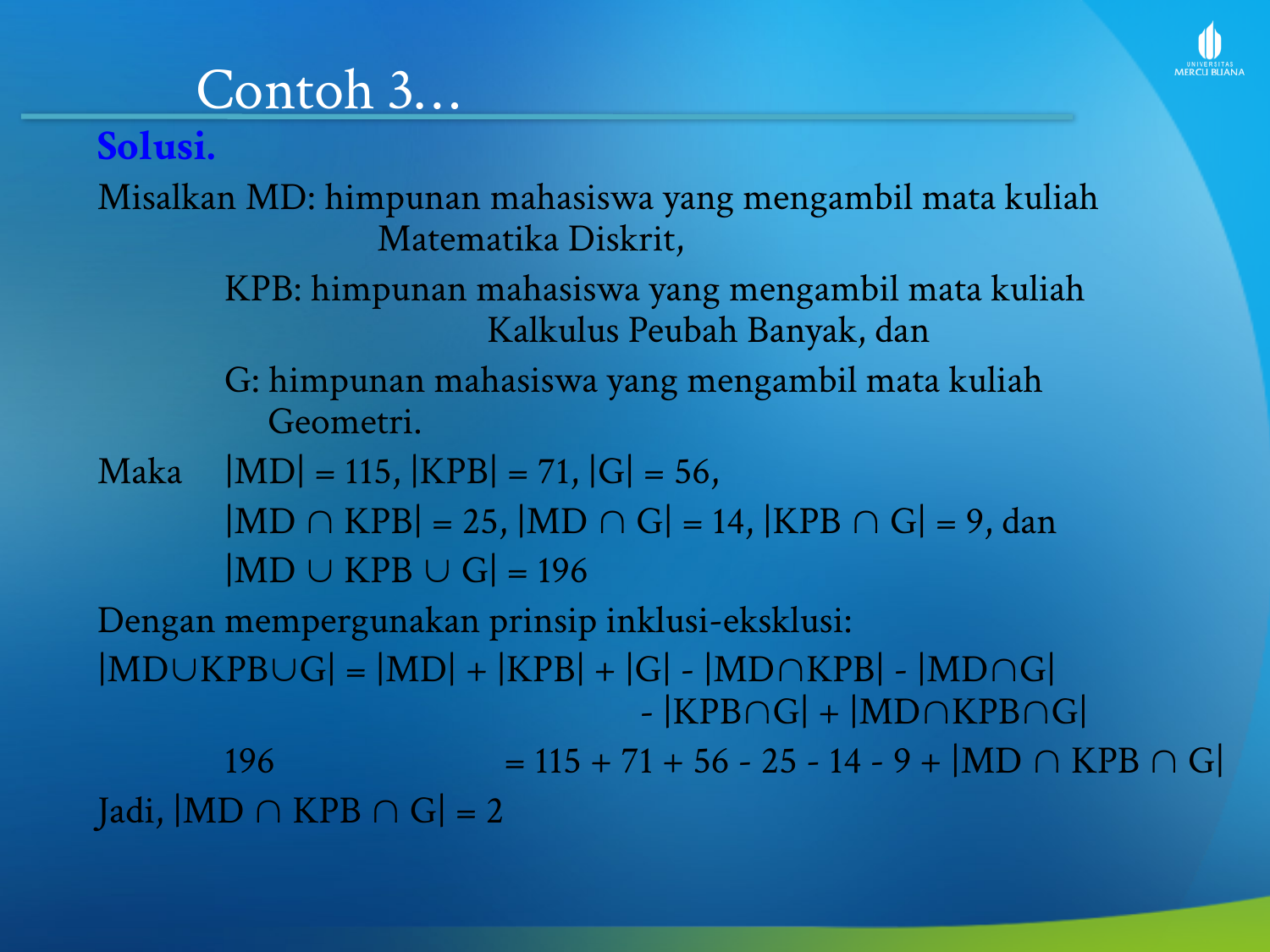

Contoh 3…
Solusi.
Misalkan MD: himpunan mahasiswa yang mengambil mata kuliah 				   Matematika Diskrit,
	KPB: himpunan mahasiswa yang mengambil mata kuliah 					 Kalkulus Peubah Banyak, dan
	G: himpunan mahasiswa yang mengambil mata kuliah 			     Geometri.
Maka 	|MD| = 115, |KPB| = 71, |G| = 56,
	|MD ∩ KPB| = 25, |MD ∩ G| = 14, |KPB ∩ G| = 9, dan
	|MD ∪ KPB ∪ G| = 196
Dengan mempergunakan prinsip inklusi-eksklusi:
|MD∪KPB∪G| = |MD| + |KPB| + |G| - |MD∩KPB| - |MD∩G| 						    - |KPB∩G| + |MD∩KPB∩G|
	196		   = 115 + 71 + 56 - 25 - 14 - 9 + |MD ∩ KPB ∩ G|
Jadi, |MD ∩ KPB ∩ G| = 2